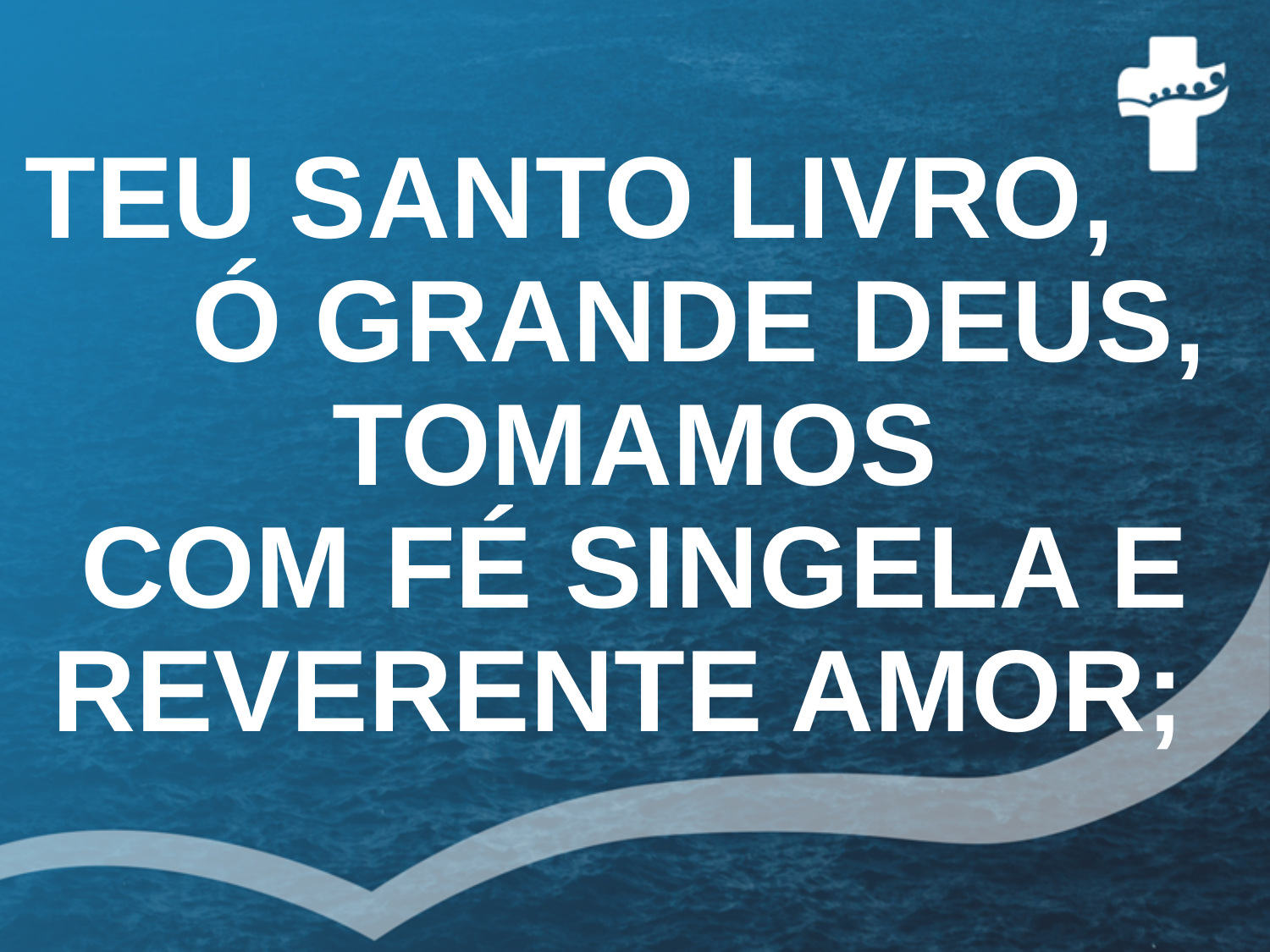

# TEU SANTO LIVRO,         Ó GRANDE DEUS, TOMAMOS COM FÉ SINGELA E REVERENTE AMOR;